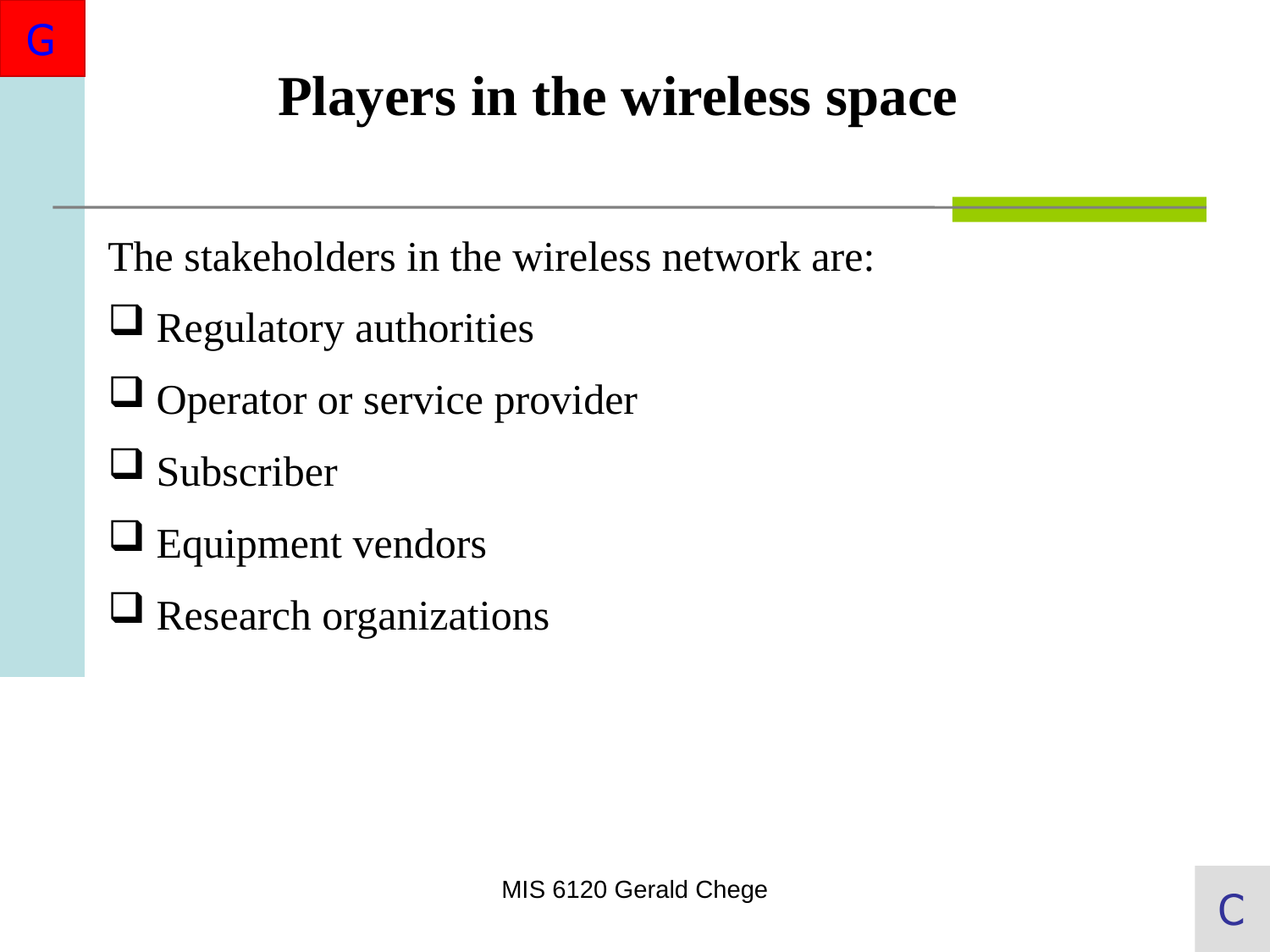

Players in the wireless space
The stakeholders in the wireless network are:
 Regulatory authorities
 Operator or service provider
 Subscriber
 Equipment vendors
 Research organizations
MIS 6120 Gerald Chege